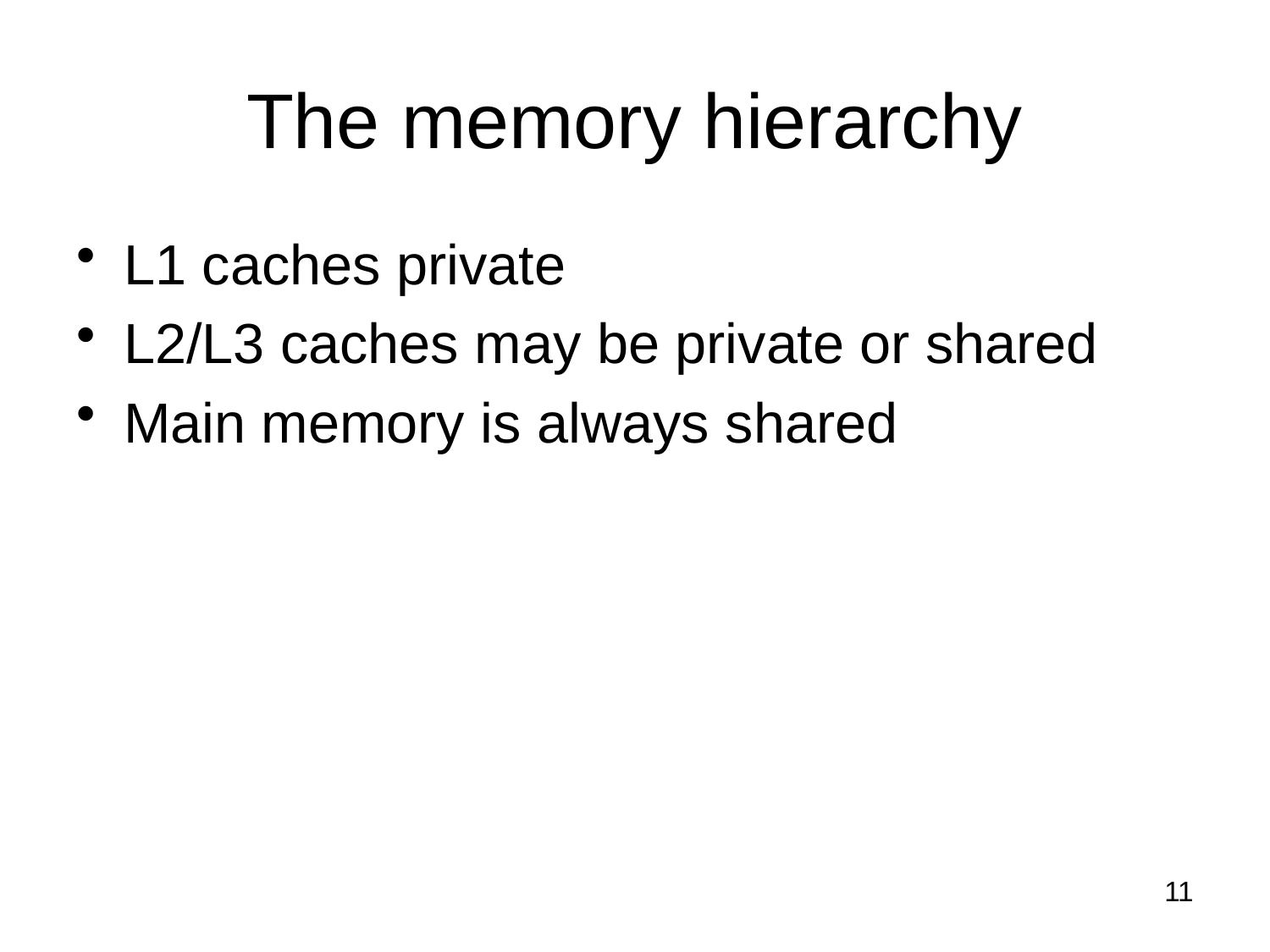

# The memory hierarchy
L1 caches private
L2/L3 caches may be private or shared
Main memory is always shared
11